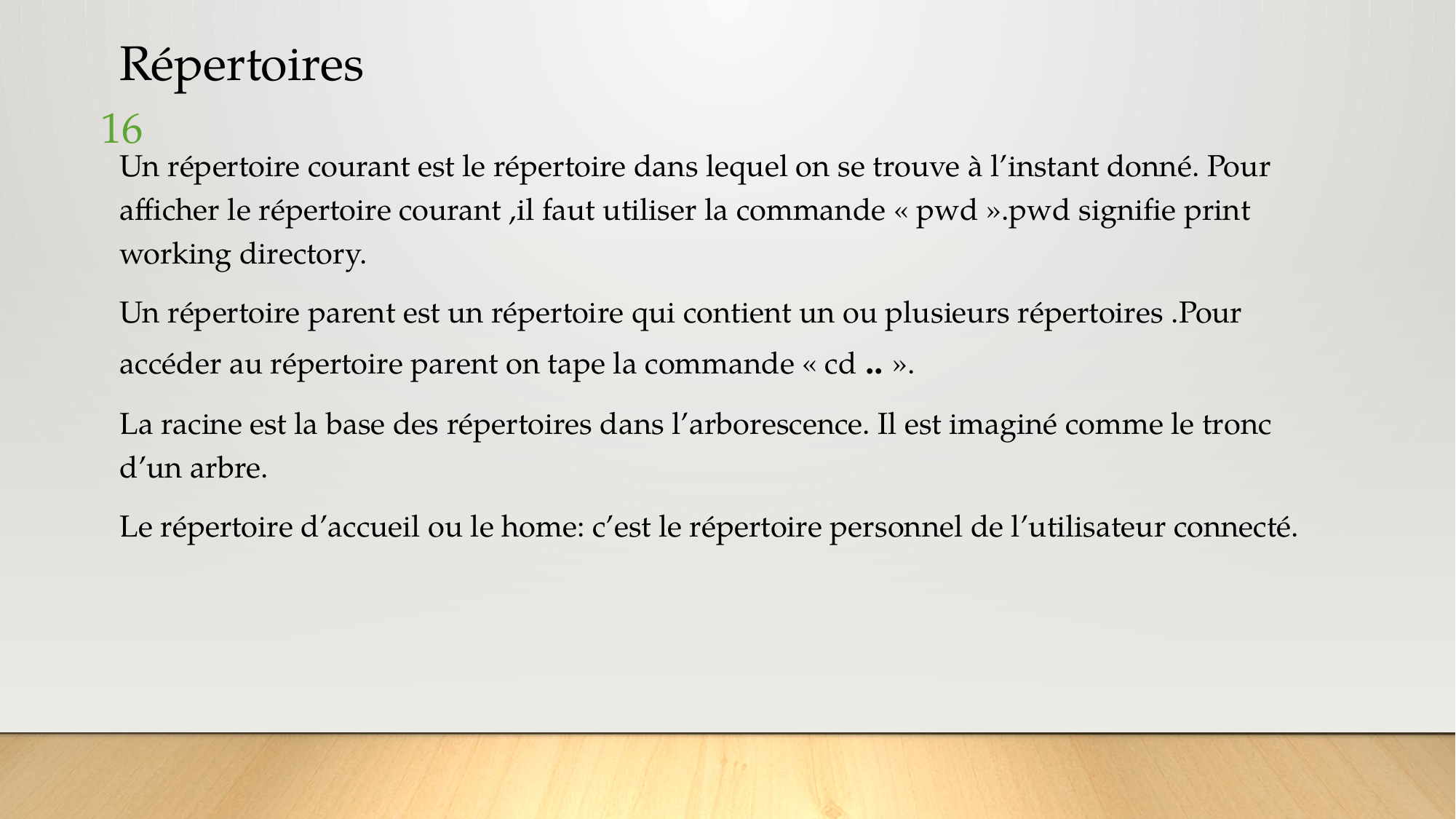

# Répertoires
16
Un répertoire courant est le répertoire dans lequel on se trouve à l’instant donné. Pour afficher le répertoire courant ,il faut utiliser la commande « pwd ».pwd signifie print working directory.
Un répertoire parent est un répertoire qui contient un ou plusieurs répertoires .Pour accéder au répertoire parent on tape la commande « cd .. ».
La racine est la base des répertoires dans l’arborescence. Il est imaginé comme le tronc d’un arbre.
Le répertoire d’accueil ou le home: c’est le répertoire personnel de l’utilisateur connecté.